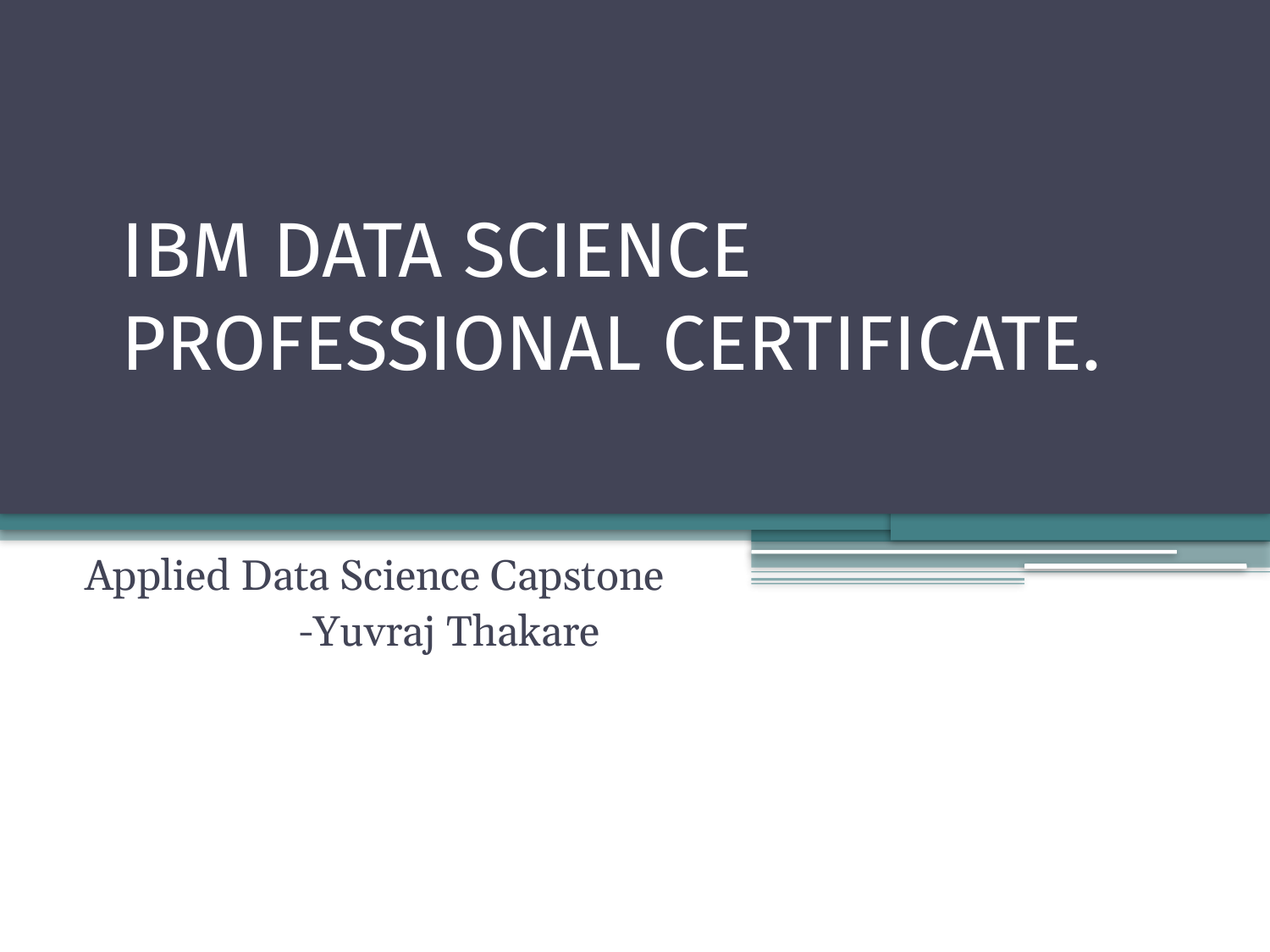

# IBM DATA SCIENCE PROFESSIONAL CERTIFICATE.
Applied Data Science Capstone
                     -Yuvraj Thakare